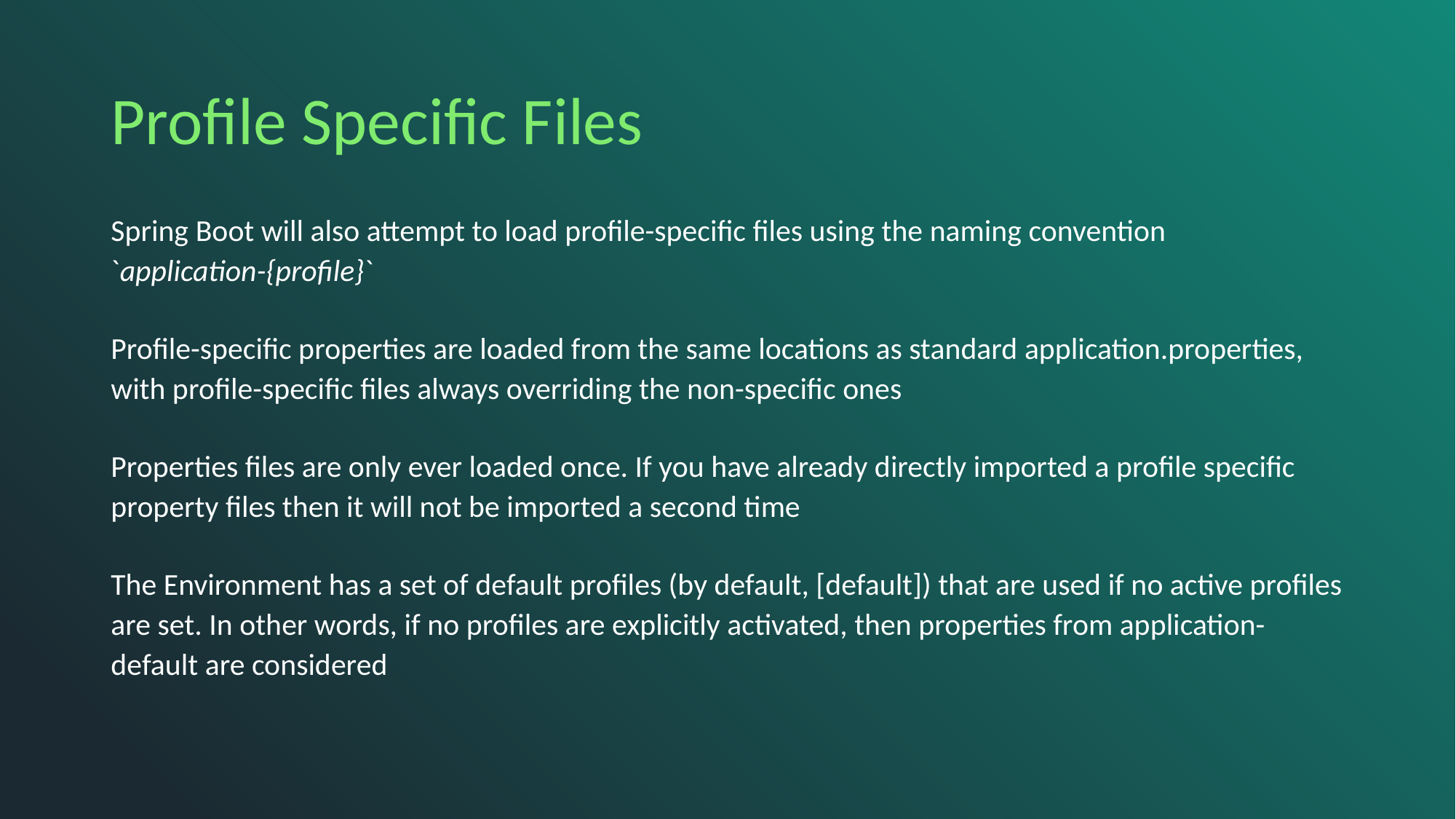

# Profile Specific Files
Spring Boot will also attempt to load profile-specific files using the naming convention
`application-{profile}`
Profile-specific properties are loaded from the same locations as standard application.properties, with profile-specific files always overriding the non-specific ones
Properties files are only ever loaded once. If you have already directly imported a profile specific property files then it will not be imported a second time
The Environment has a set of default profiles (by default, [default]) that are used if no active profiles are set. In other words, if no profiles are explicitly activated, then properties from application-default are considered